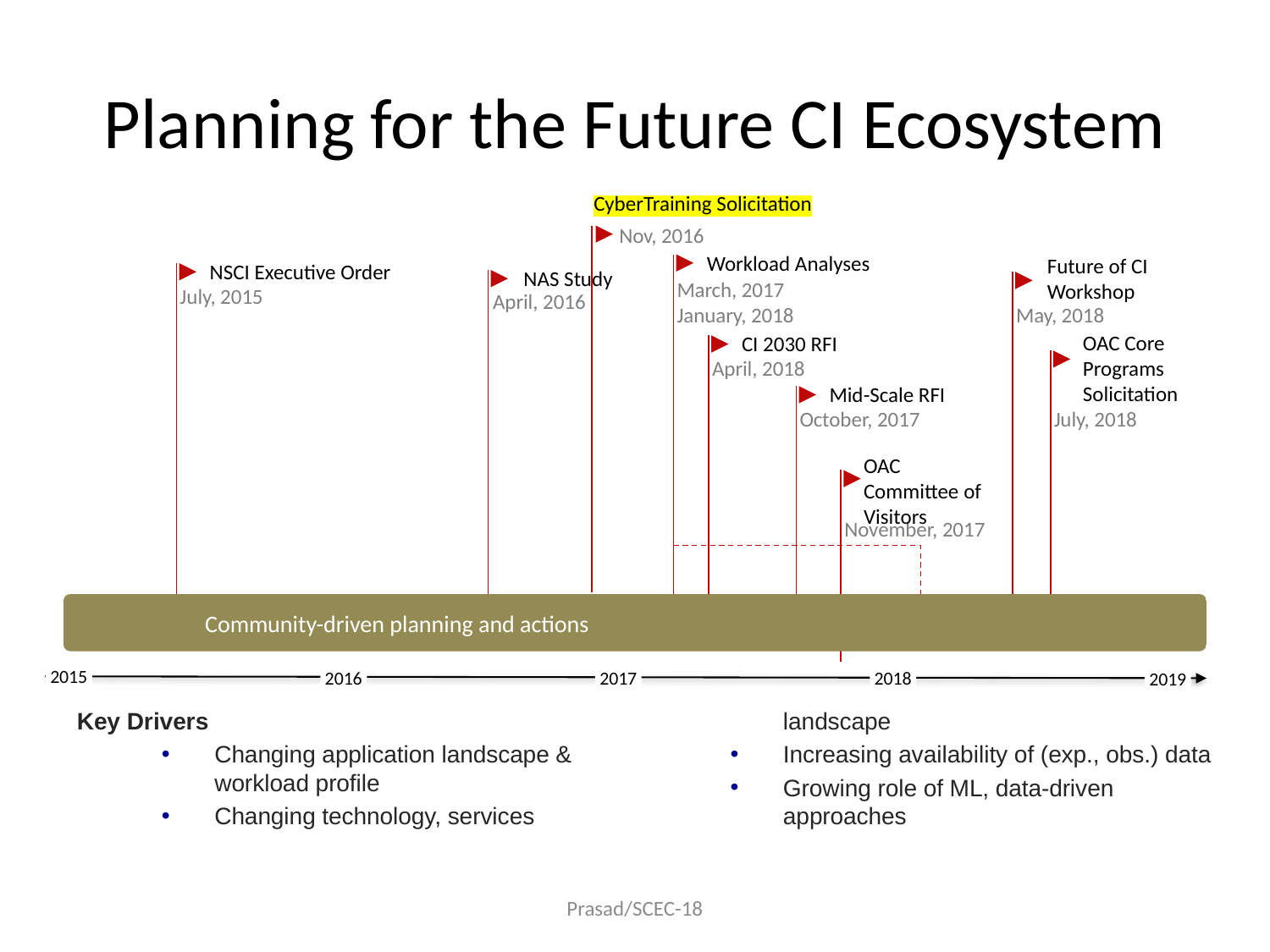

# Planning for the Future CI Ecosystem
CyberTraining Solicitation
Nov, 2016

Workload Analyses
Future of CI Workshop
NSCI Executive Order

NAS Study

March, 2017
January, 2018
July, 2015
April, 2016
May, 2018
OAC Core Programs
Solicitation
CI 2030 RFI

April, 2018
Mid-Scale RFI

October, 2017
July, 2018
OAC Committee of Visitors

November, 2017
	Community-driven planning and actions
2015
2016
2017
2018
2019
Key Drivers
Changing application landscape & workload profile
Changing technology, services landscape
Increasing availability of (exp., obs.) data
Growing role of ML, data-driven approaches
Prasad/SCEC-18